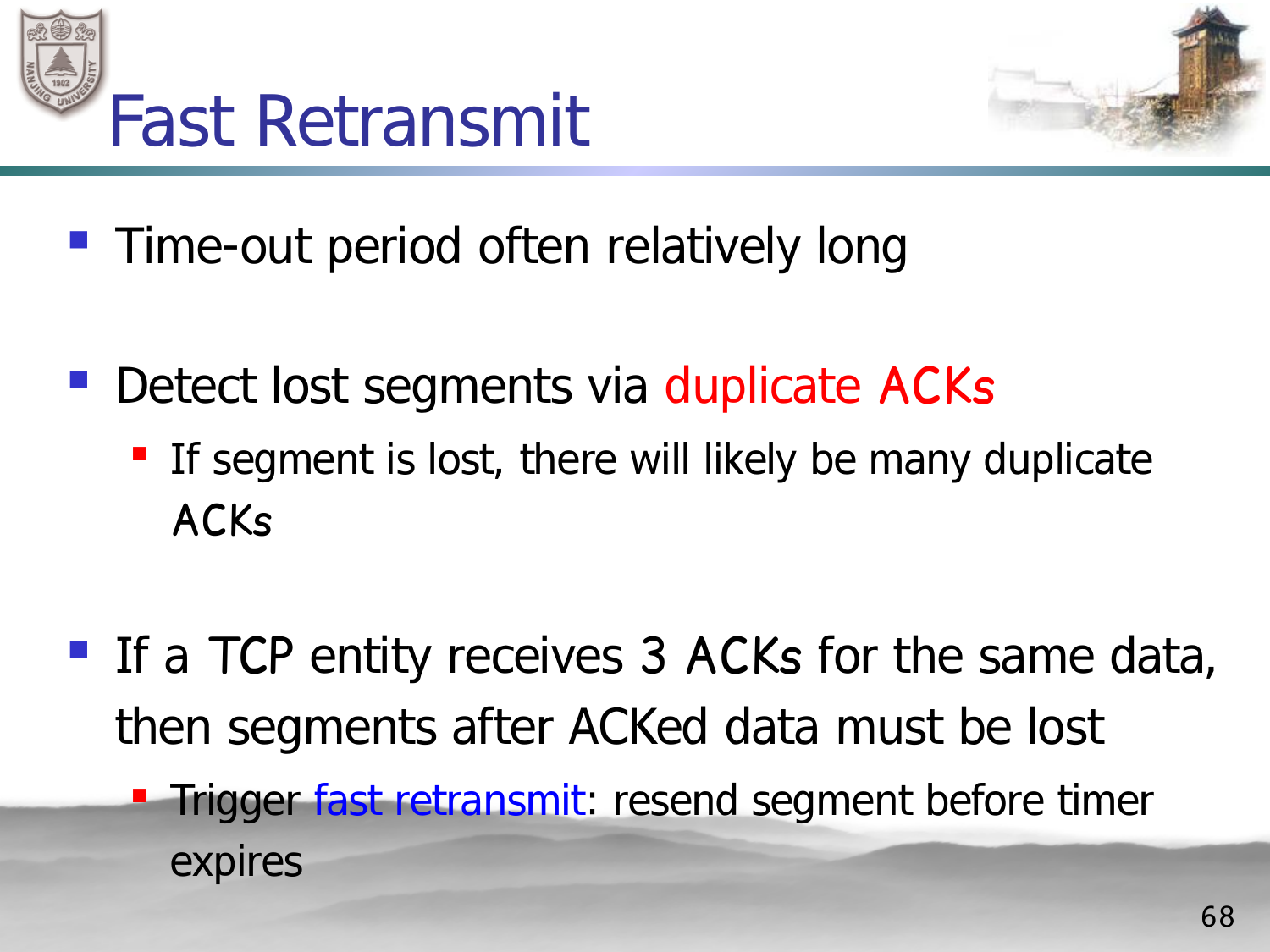

# Fast Retransmit
Time-out period often relatively long

Detect lost segments via duplicate ACKs
If segment is lost, there will likely be many duplicate ACKs

If a TCP entity receives 3 ACKs for the same data, then segments after ACKed data must be lost
Trigger fast retransmit: resend segment before timer expires
68